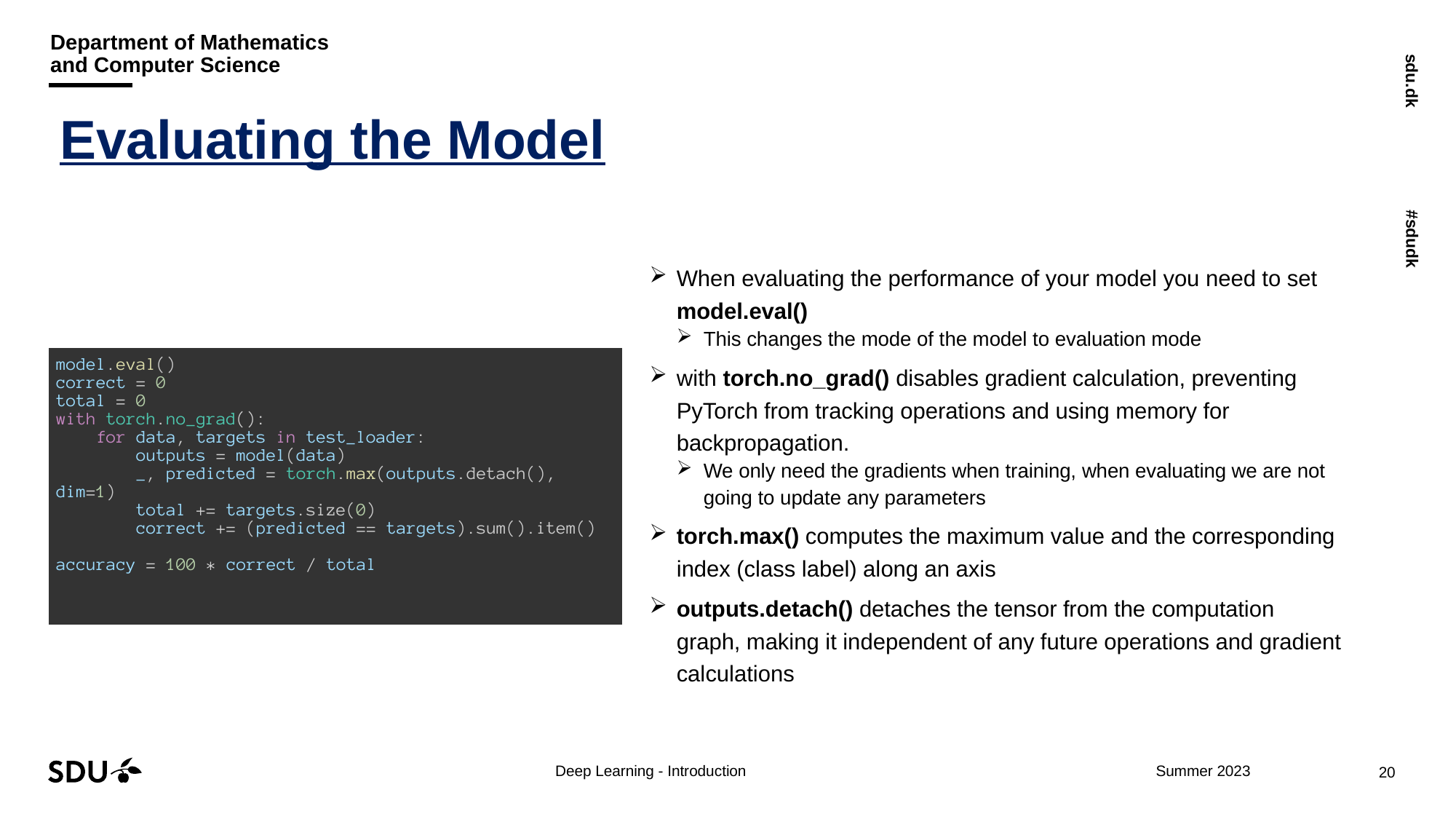

# Evaluating the Model

When evaluating the performance of your model you need to set model.eval()
This changes the mode of the model to evaluation mode
with torch.no_grad() disables gradient calculation, preventing PyTorch from tracking operations and using memory for backpropagation.
We only need the gradients when training, when evaluating we are not going to update any parameters
torch.max() computes the maximum value and the corresponding index (class label) along an axis
outputs.detach() detaches the tensor from the computation graph, making it independent of any future operations and gradient calculations

| model.eval()   correct = 0 total = 0 with torch.no\_grad():     for data, targets in test\_loader:         outputs = model(data)         \_, predicted = torch.max(outputs.detach(), dim=1)         total += targets.size(0)         correct += (predicted == targets).sum().item() accuracy = 100 \* correct / total |
| --- |

Deep Learning - Introduction
20
Summer 2023